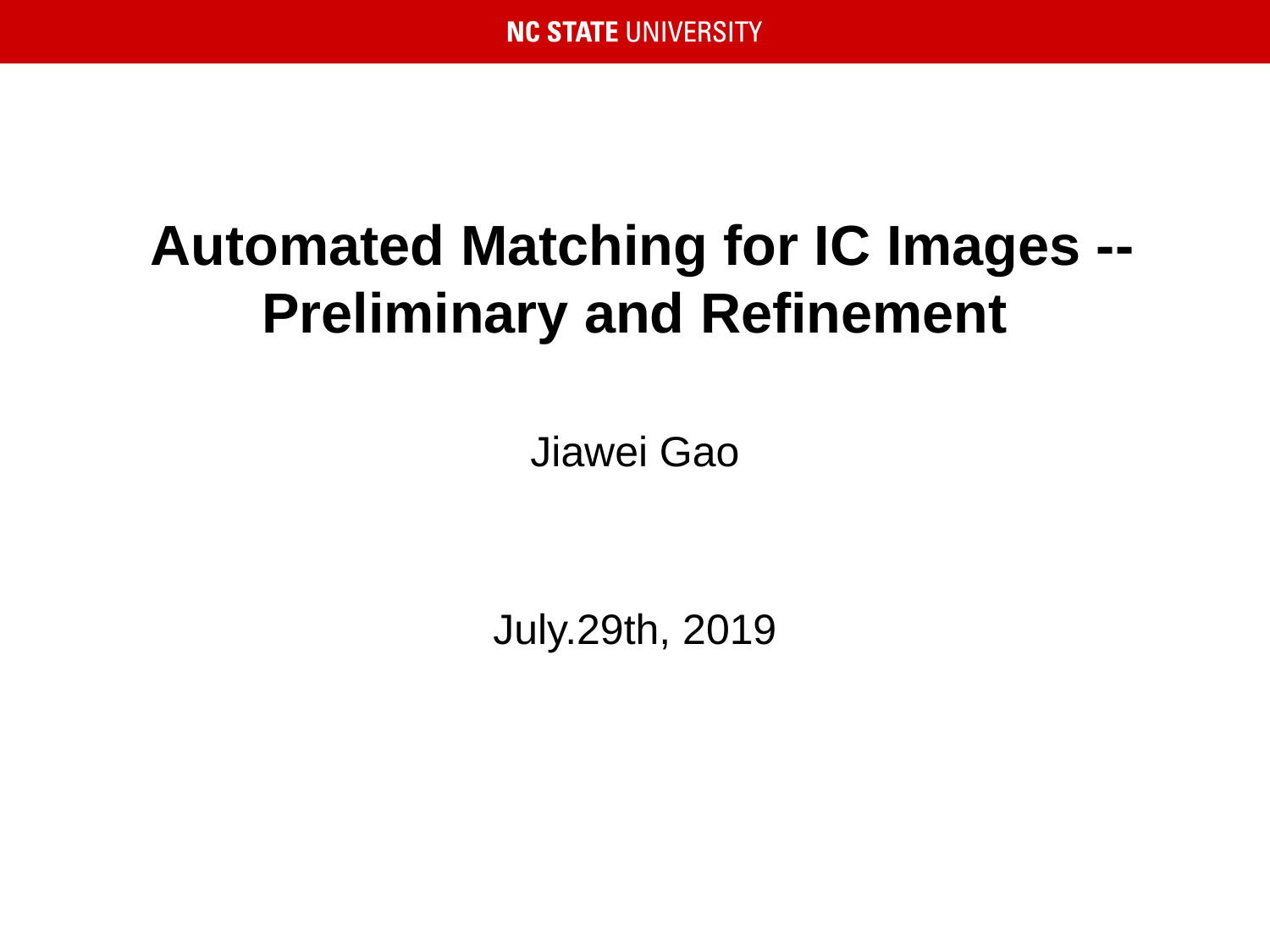

# Automated Matching for IC Images -- Preliminary and Refinement
Jiawei Gao

July.29th, 2019